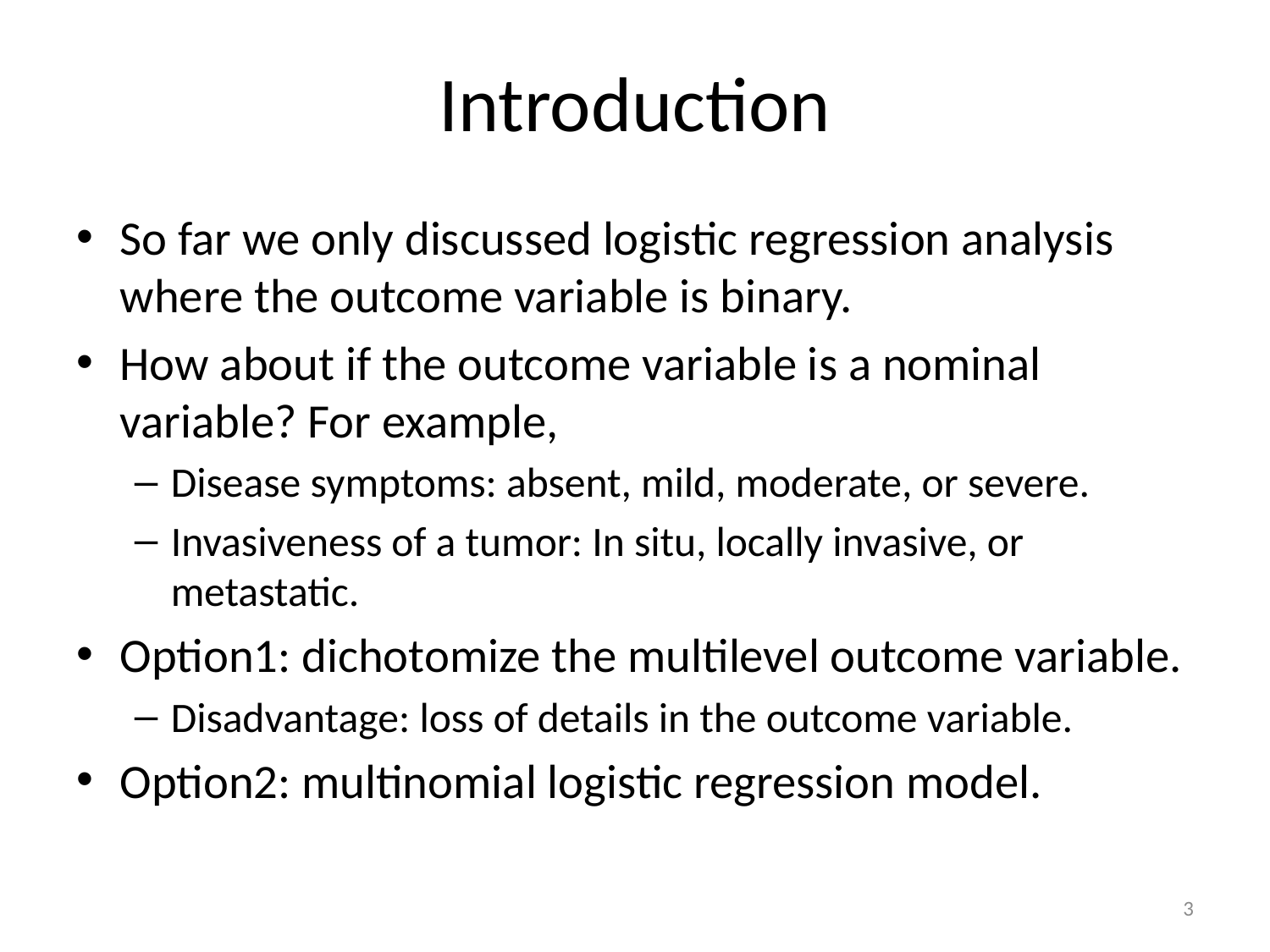

# Introduction
So far we only discussed logistic regression analysis where the outcome variable is binary.
How about if the outcome variable is a nominal variable? For example,
Disease symptoms: absent, mild, moderate, or severe.
Invasiveness of a tumor: In situ, locally invasive, or metastatic.
Option1: dichotomize the multilevel outcome variable.
Disadvantage: loss of details in the outcome variable.
Option2: multinomial logistic regression model.

3